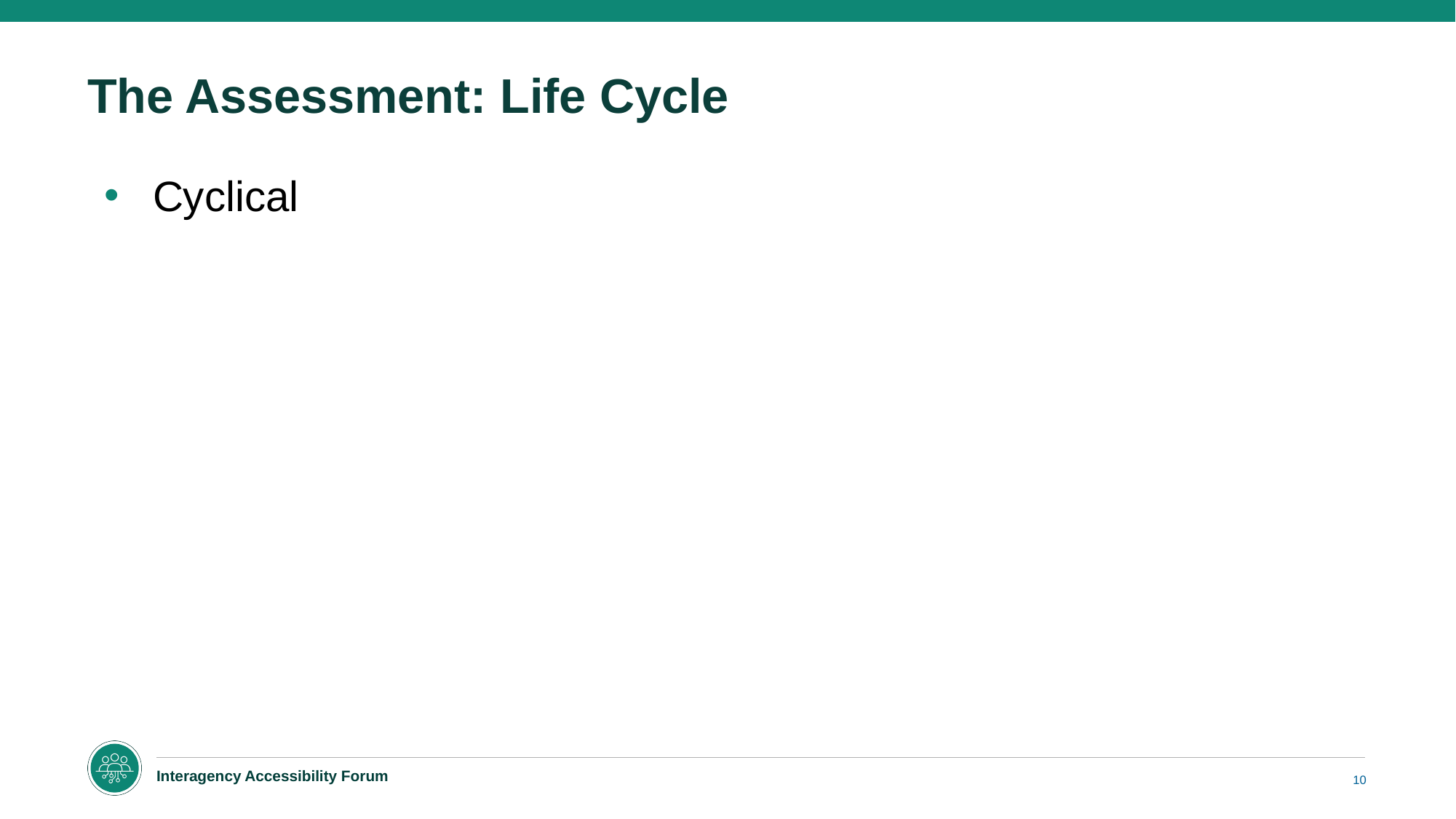

# The Assessment: Life Cycle
Cyclical

10